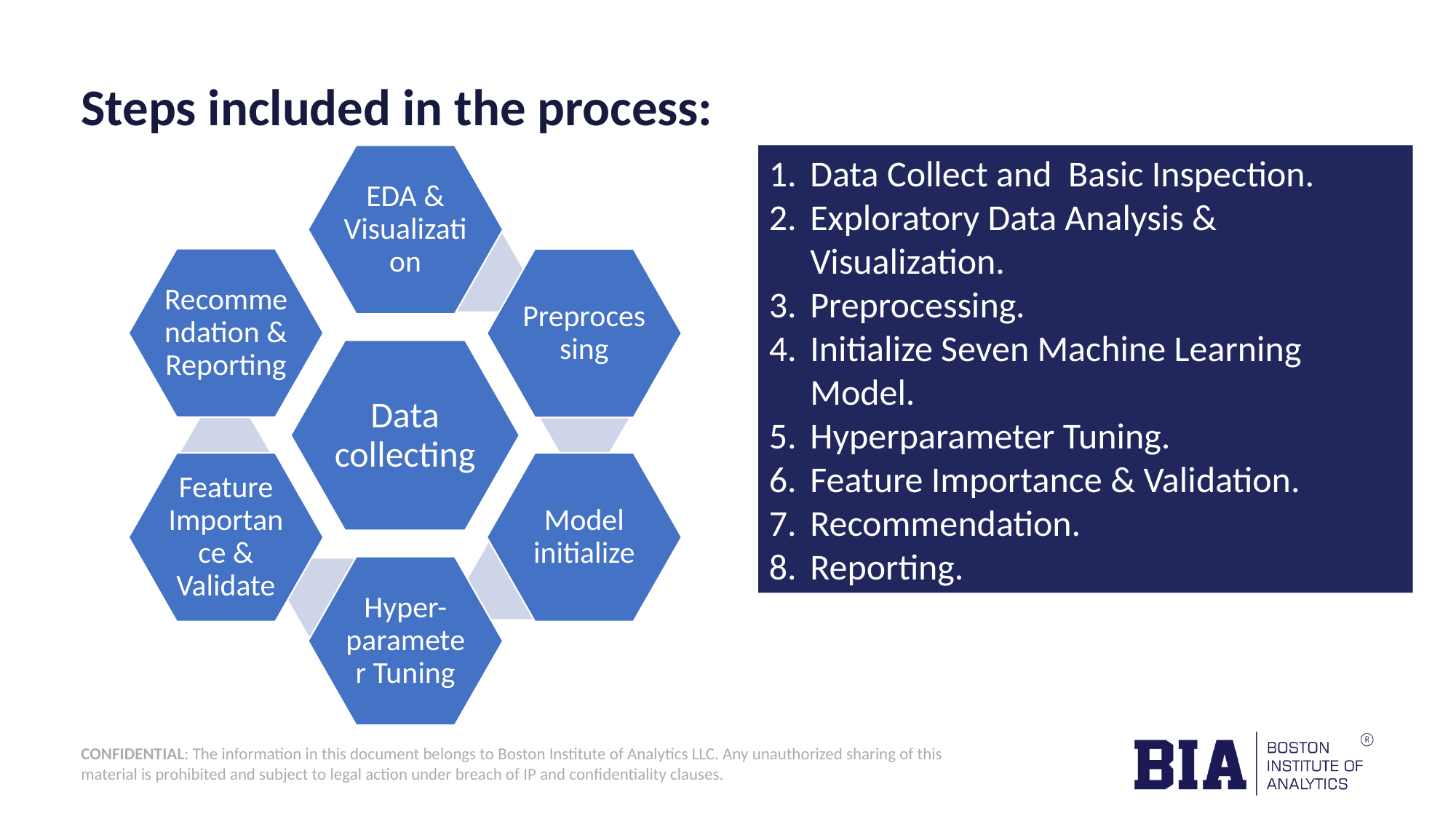

# Steps included in the process:
Data collecting
EDA & Visualization
Preprocessing
Model initialize
Hyper-parameter Tuning
Feature Importance & Validate
Recommendation & Reporting
Data Collect and  Basic Inspection.
Exploratory Data Analysis & Visualization.
Preprocessing.
Initialize Seven Machine Learning Model.
Hyperparameter Tuning.
Feature Importance & Validation.
Recommendation.
Reporting.